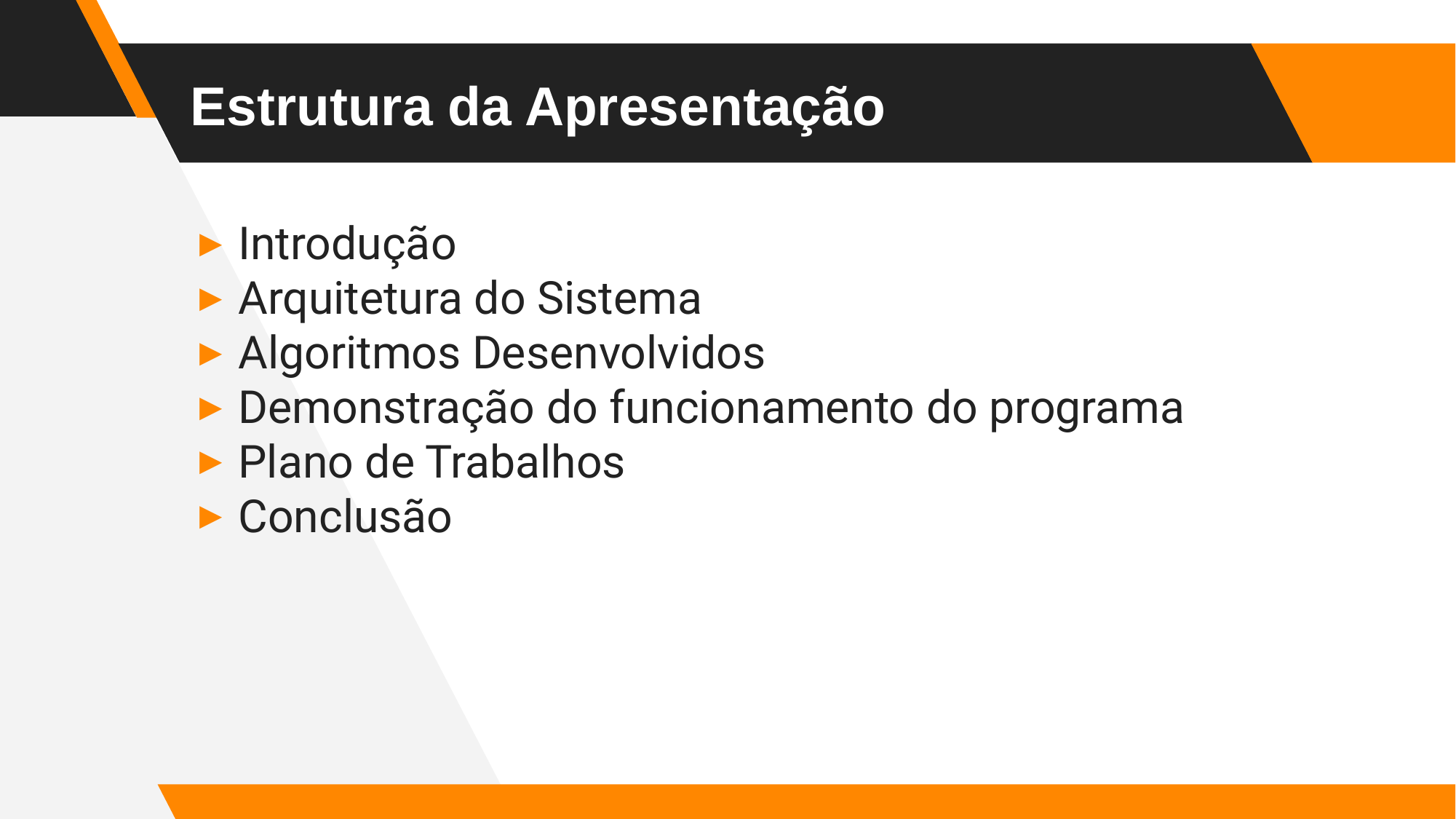

# Estrutura da Apresentação
Introdução
Arquitetura do Sistema
Algoritmos Desenvolvidos
Demonstração do funcionamento do programa
Plano de Trabalhos
Conclusão